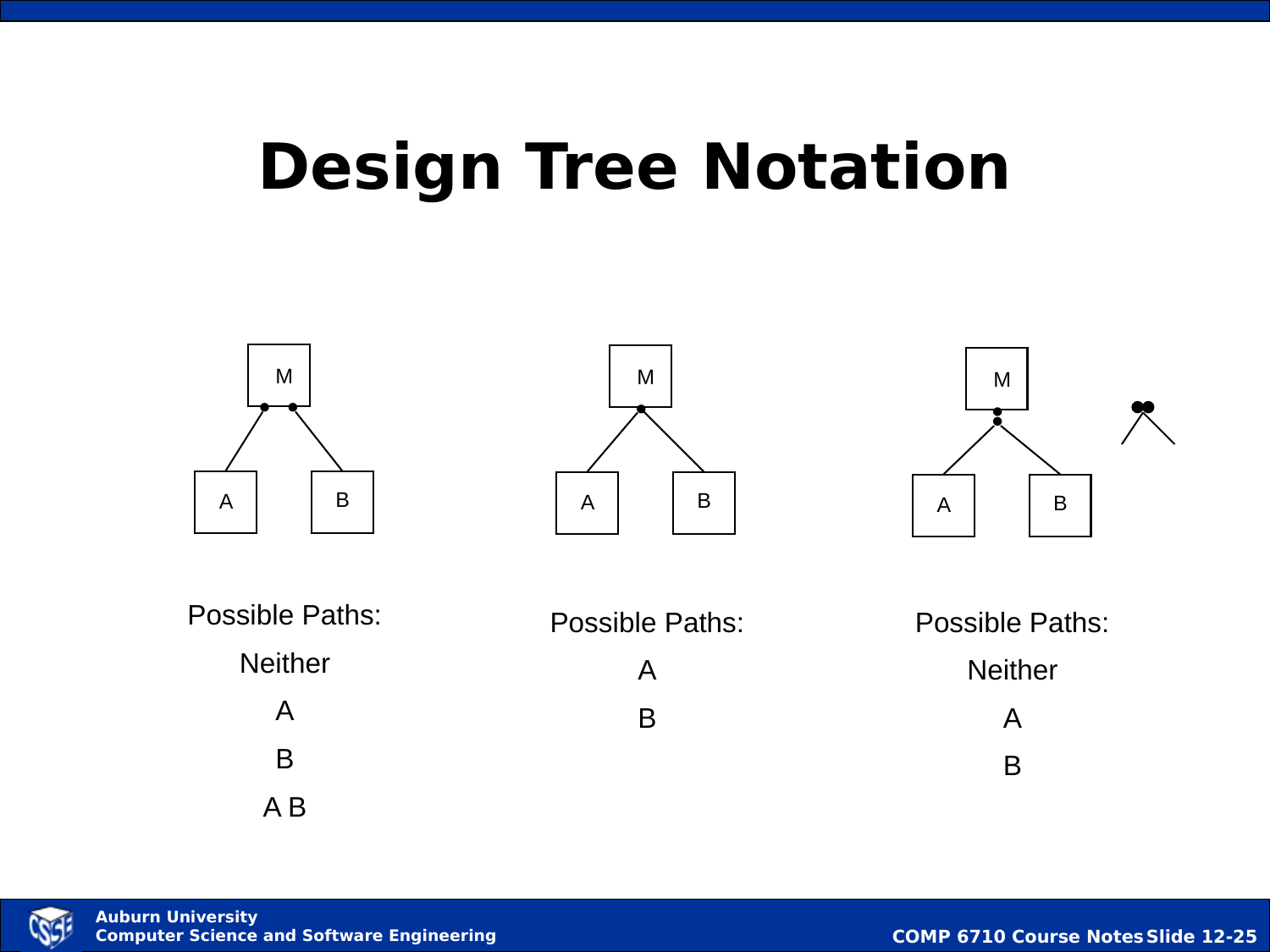

# Design Tree Notation

M
M
M

B
B
A
A
B
A
Possible Paths:
Neither
A
B
A B
Possible Paths:
A
B
Possible Paths:
Neither
A
B